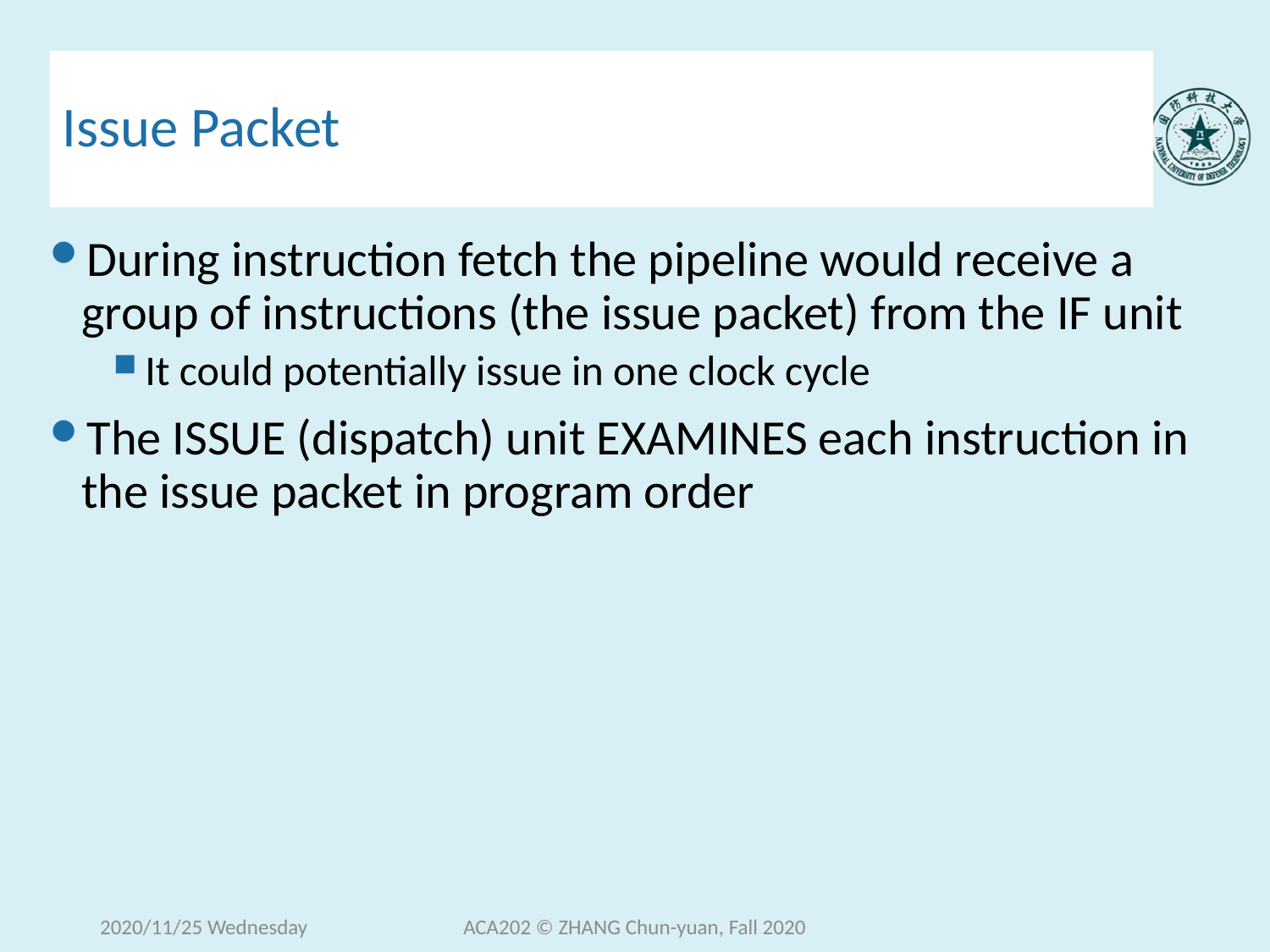

# Issue Packet
During instruction fetch the pipeline would receive a group of instructions (the issue packet) from the IF unit
It could potentially issue in one clock cycle
The ISSUE (dispatch) unit EXAMINES each instruction in the issue packet in program order
2020/11/25 Wednesday
ACA202 © ZHANG Chun-yuan, Fall 2020
7